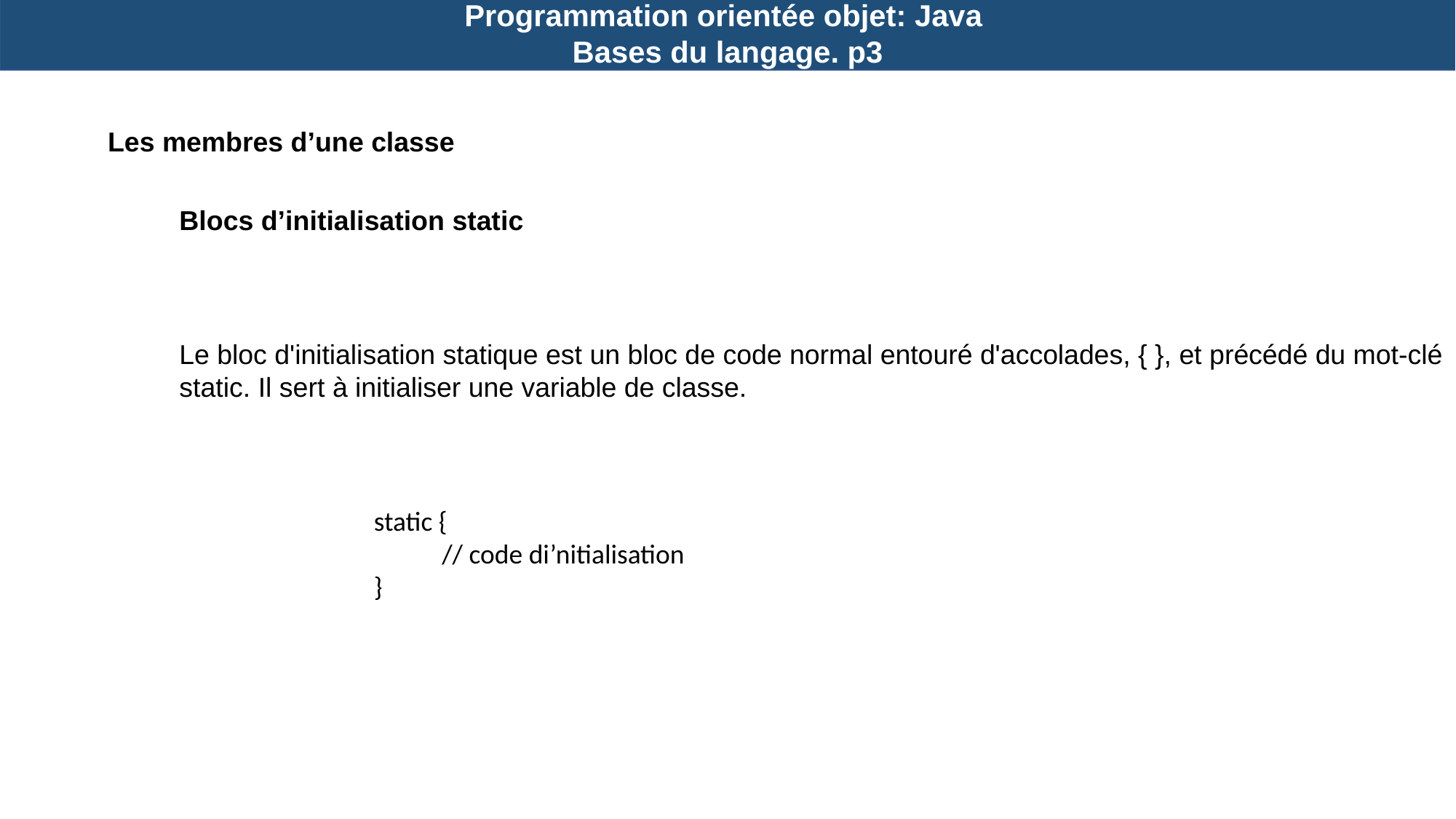

Programmation orientée objet: Java
Bases du langage. p3
Les membres d’une classe
Blocs d’initialisation static
Le bloc d'initialisation statique est un bloc de code normal entouré d'accolades, { }, et précédé du mot-clé static. Il sert à initialiser une variable de classe.
static {
           // code di’nitialisation
}